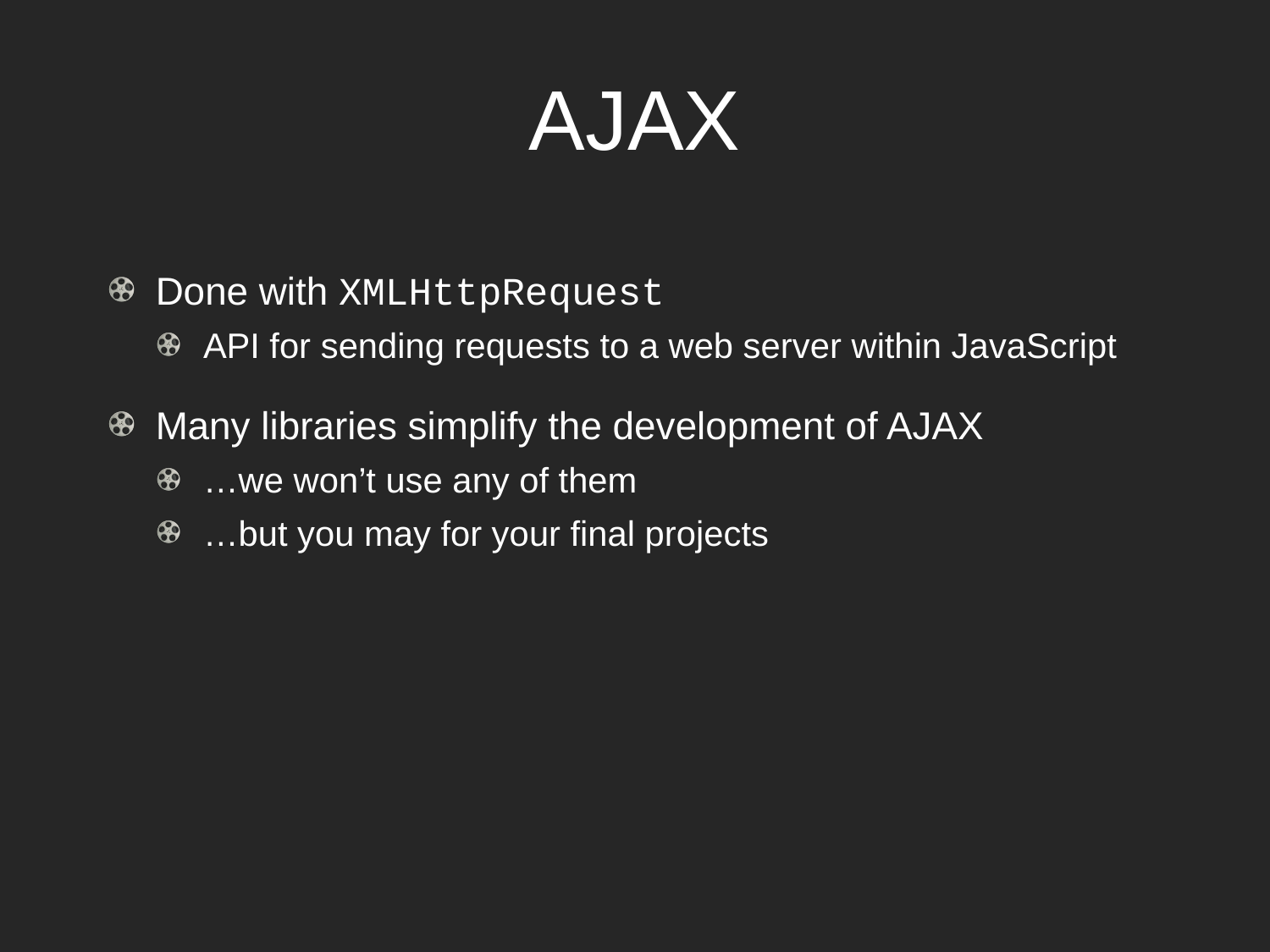

# AJAX
Done with XMLHttpRequest
API for sending requests to a web server within JavaScript
Many libraries simplify the development of AJAX
…we won’t use any of them
…but you may for your final projects